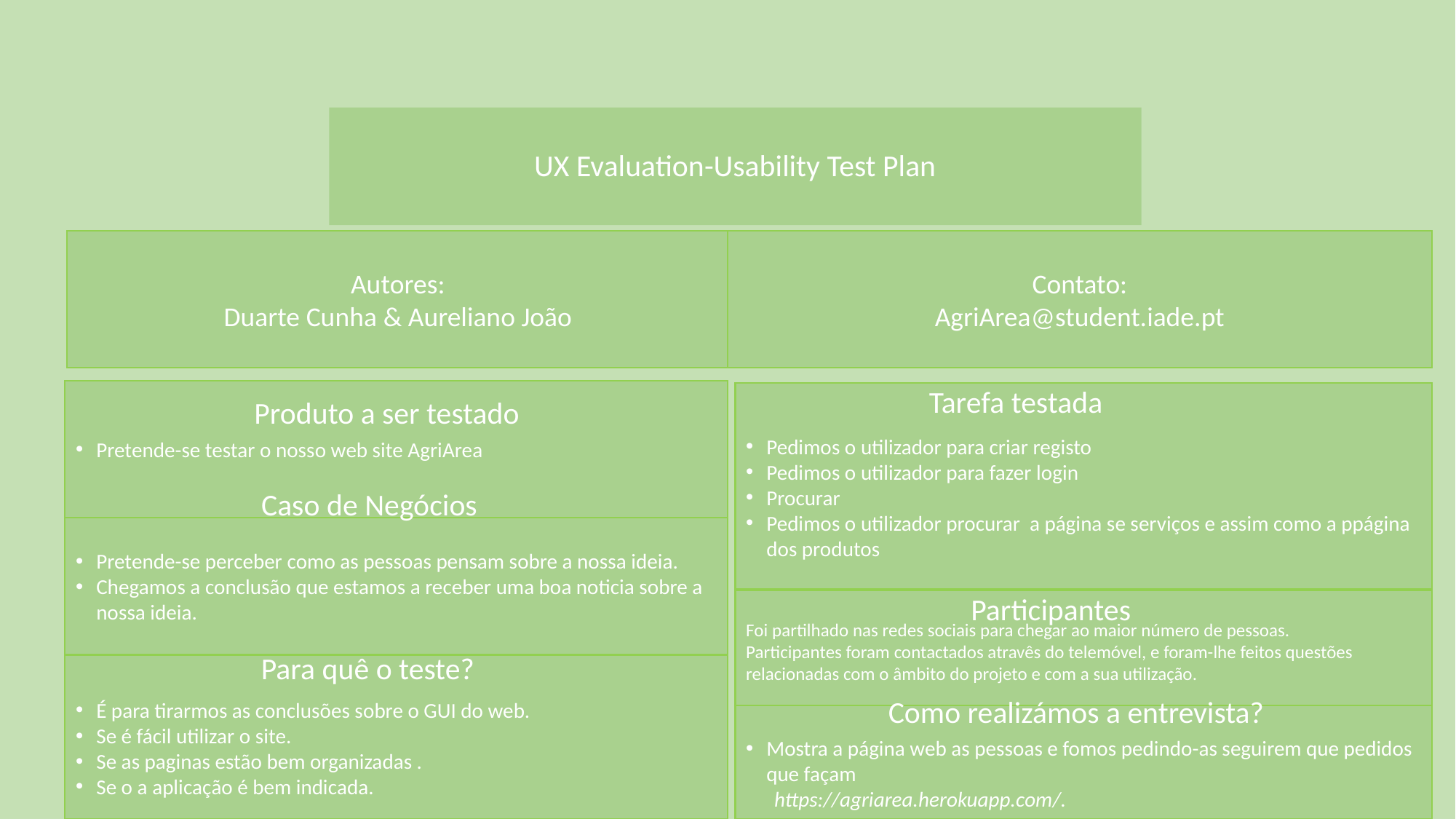

UX Evaluation-Usability Test Plan
Autores:
Duarte Cunha & Aureliano João
Contato:
AgriArea@student.iade.pt
Tarefa testada
Pretende-se testar o nosso web site AgriArea

Pedimos o utilizador para criar registo
Pedimos o utilizador para fazer login
Procurar
Pedimos o utilizador procurar  a página se serviços e assim como a ppágina dos produtos
Produto a ser testado
Caso de Negócios

Pretende-se perceber como as pessoas pensam sobre a nossa ideia.
Chegamos a conclusão que estamos a receber uma boa noticia sobre a nossa ideia.
Participantes

Foi partilhado nas redes sociais para chegar ao maior número de pessoas.
Participantes foram contactados atravês do telemóvel, e foram-lhe feitos questões relacionadas com o âmbito do projeto e com a sua utilização.

Para quê o teste?

É para tirarmos as conclusões sobre o GUI do web.
Se é fácil utilizar o site.
Se as paginas estão bem organizadas .
Se o a aplicação é bem indicada.
Como realizámos a entrevista?

Mostra a página web as pessoas e fomos pedindo-as seguirem que pedidos que façam
      https://agriarea.herokuapp.com/.